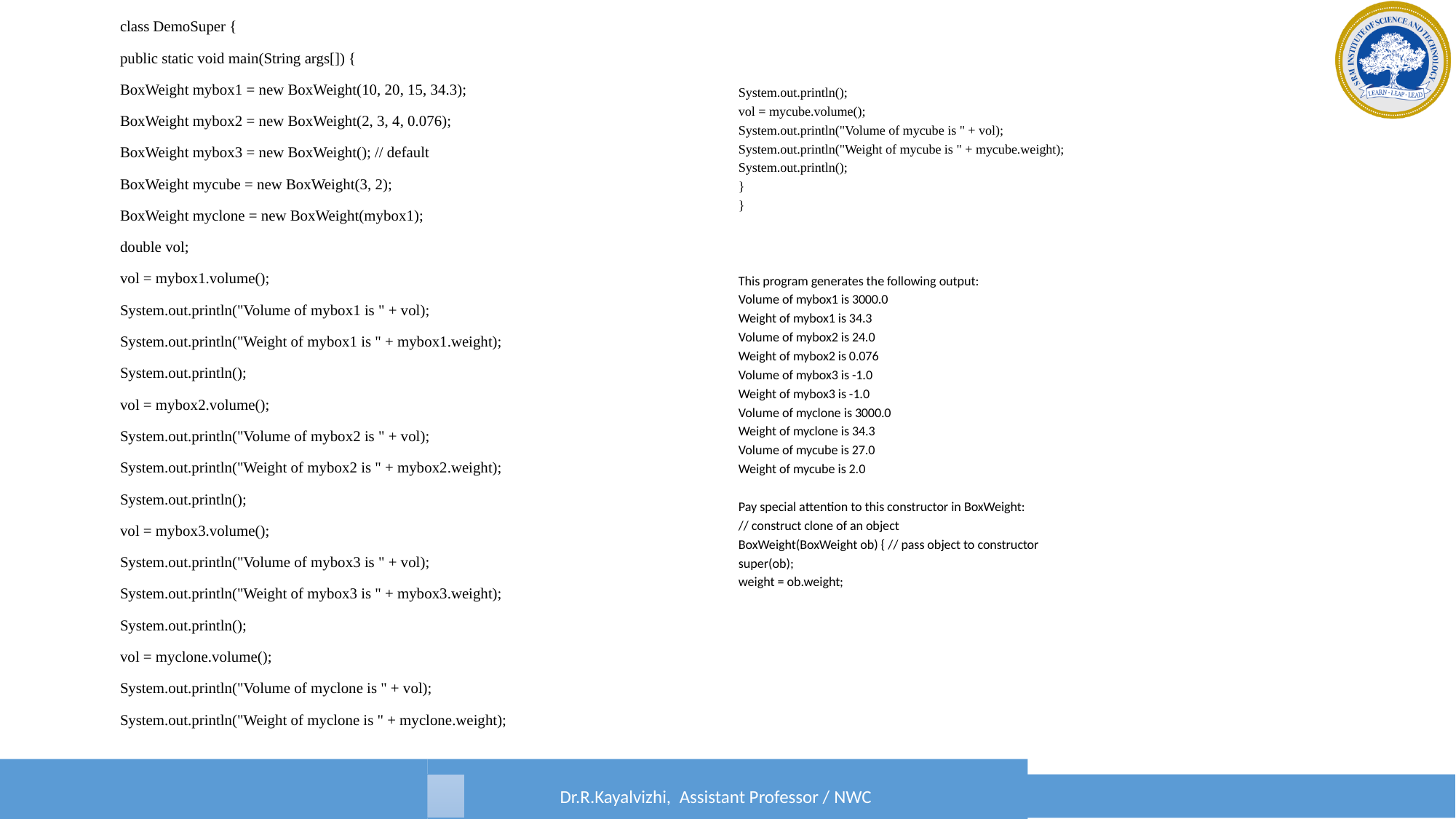

class DemoSuper {
public static void main(String args[]) {
BoxWeight mybox1 = new BoxWeight(10, 20, 15, 34.3);
BoxWeight mybox2 = new BoxWeight(2, 3, 4, 0.076);
BoxWeight mybox3 = new BoxWeight(); // default
BoxWeight mycube = new BoxWeight(3, 2);
BoxWeight myclone = new BoxWeight(mybox1);
double vol;
vol = mybox1.volume();
System.out.println("Volume of mybox1 is " + vol);
System.out.println("Weight of mybox1 is " + mybox1.weight);
System.out.println();
vol = mybox2.volume();
System.out.println("Volume of mybox2 is " + vol);
System.out.println("Weight of mybox2 is " + mybox2.weight);
System.out.println();
vol = mybox3.volume();
System.out.println("Volume of mybox3 is " + vol);
System.out.println("Weight of mybox3 is " + mybox3.weight);
System.out.println();
vol = myclone.volume();
System.out.println("Volume of myclone is " + vol);
System.out.println("Weight of myclone is " + myclone.weight);
System.out.println();
vol = mycube.volume();
System.out.println("Volume of mycube is " + vol);
System.out.println("Weight of mycube is " + mycube.weight);
System.out.println();
}
}

This program generates the following output:
Volume of mybox1 is 3000.0
Weight of mybox1 is 34.3
Volume of mybox2 is 24.0
Weight of mybox2 is 0.076
Volume of mybox3 is -1.0
Weight of mybox3 is -1.0
Volume of myclone is 3000.0
Weight of myclone is 34.3
Volume of mycube is 27.0
Weight of mycube is 2.0

Pay special attention to this constructor in BoxWeight:
// construct clone of an object
BoxWeight(BoxWeight ob) { // pass object to constructor
super(ob);
weight = ob.weight;

Dr.P.Rama,  Assistant Professor / SRM CTECH
Dr.R.Kayalvizhi,  Assistant Professor / NWC

151